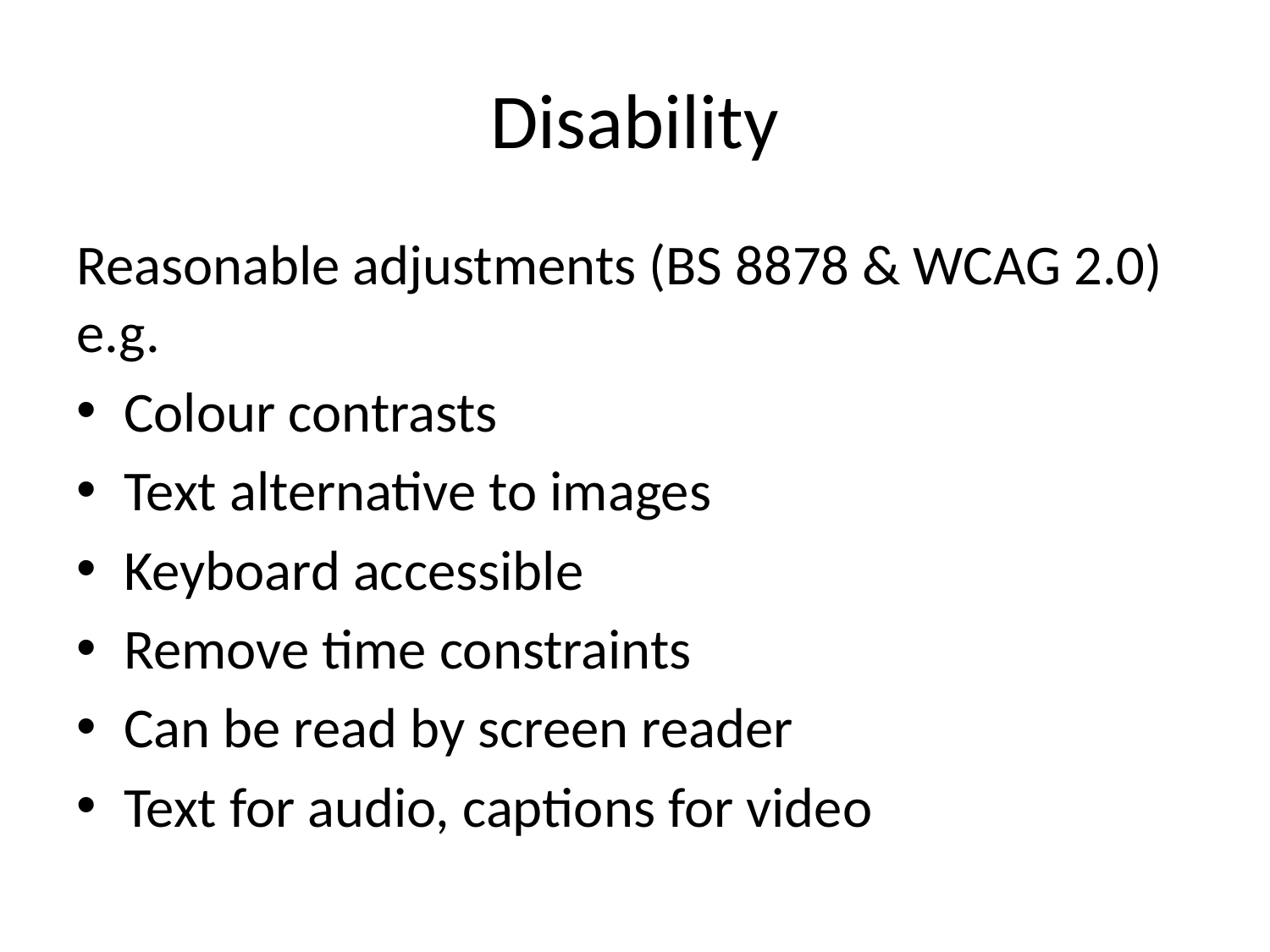

# Disability
Reasonable adjustments (BS 8878 & WCAG 2.0) e.g.
Colour contrasts
Text alternative to images
Keyboard accessible
Remove time constraints
Can be read by screen reader
Text for audio, captions for video